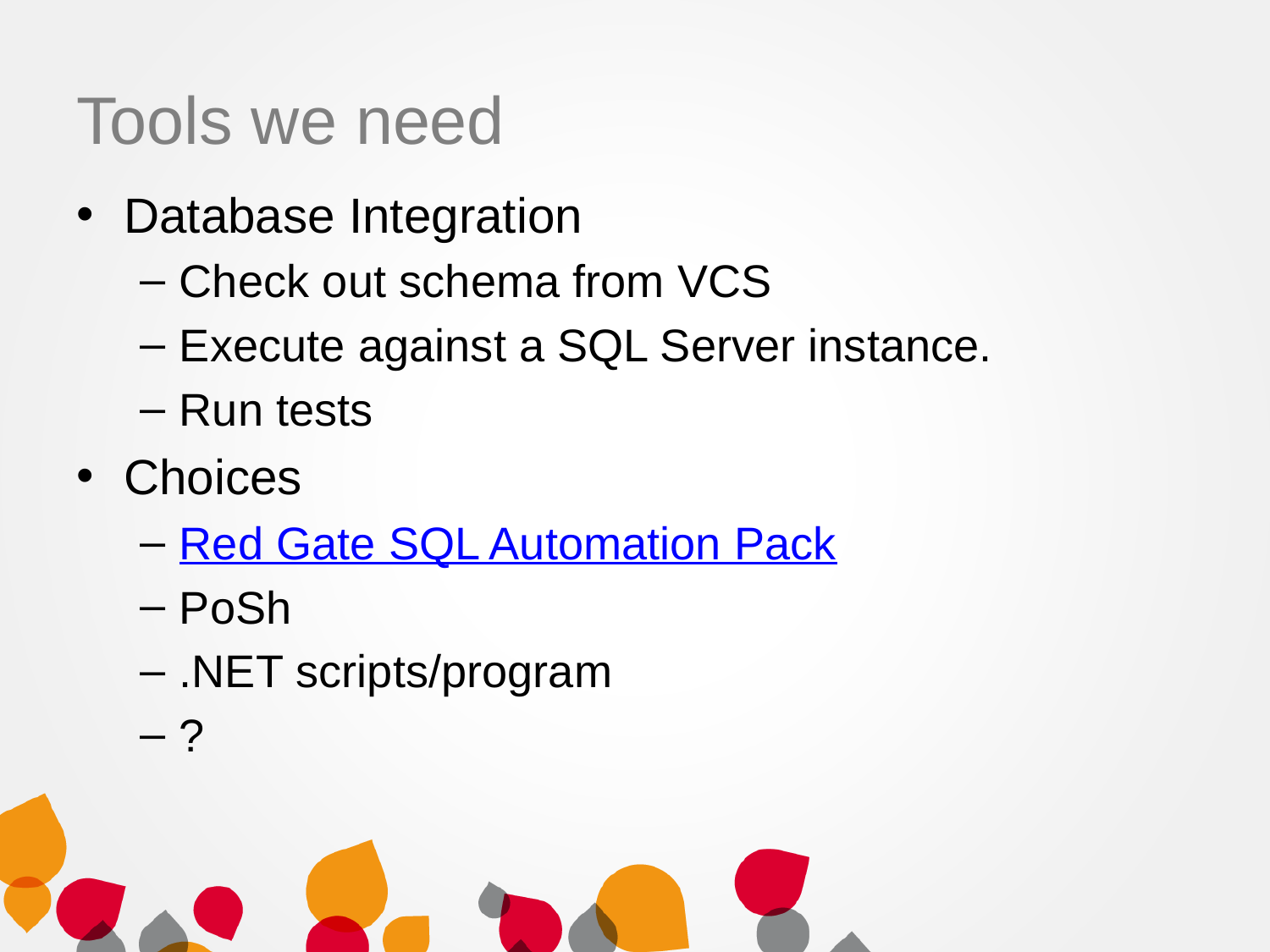

# Tools we need
Database Integration
Check out schema from VCS
Execute against a SQL Server instance.
Run tests
Choices
Red Gate SQL Automation Pack
PoSh
.NET scripts/program
?